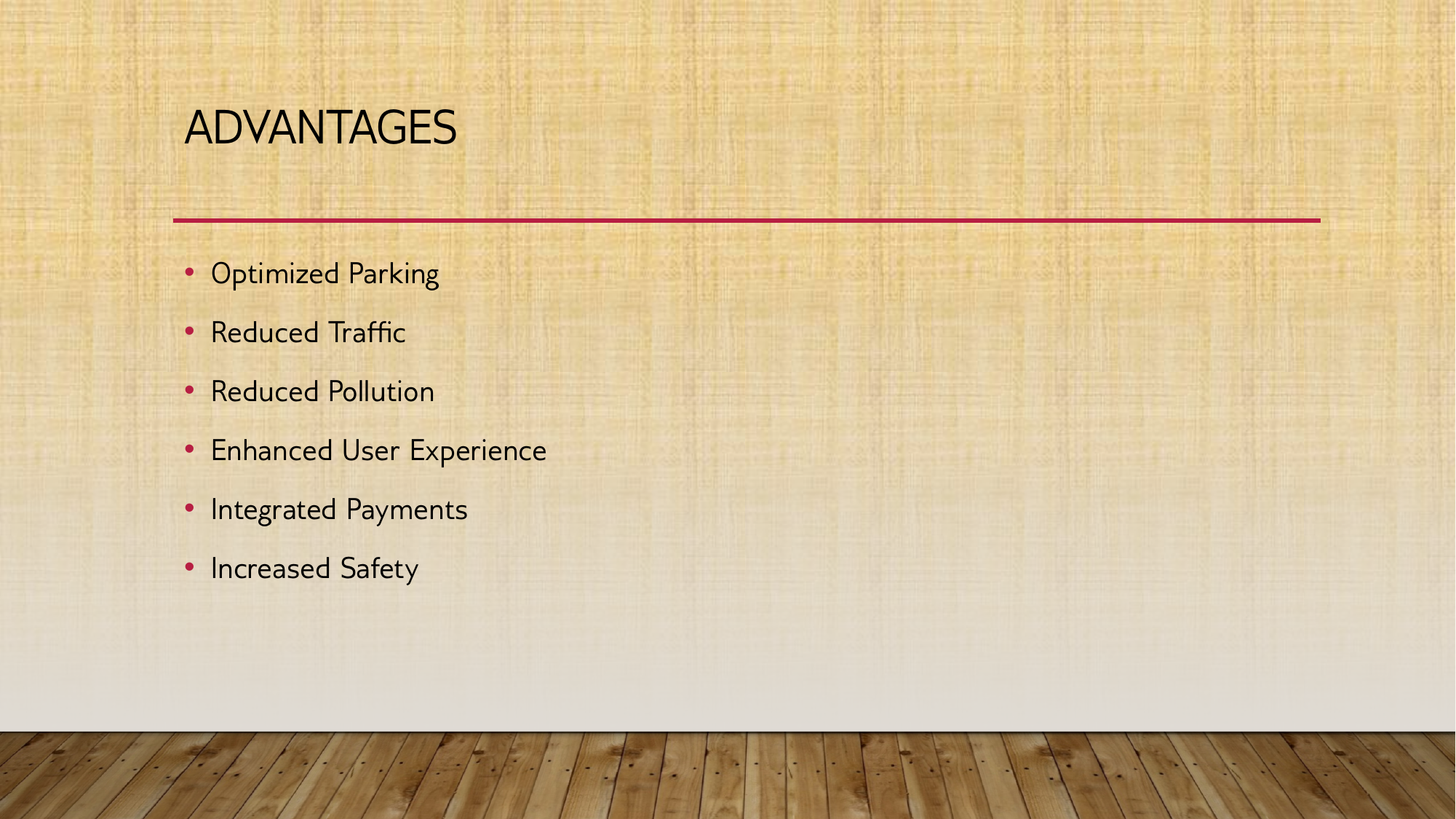

# Advantages
Optimized Parking
Reduced Traffic
Reduced Pollution
Enhanced User Experience
Integrated Payments
Increased Safety